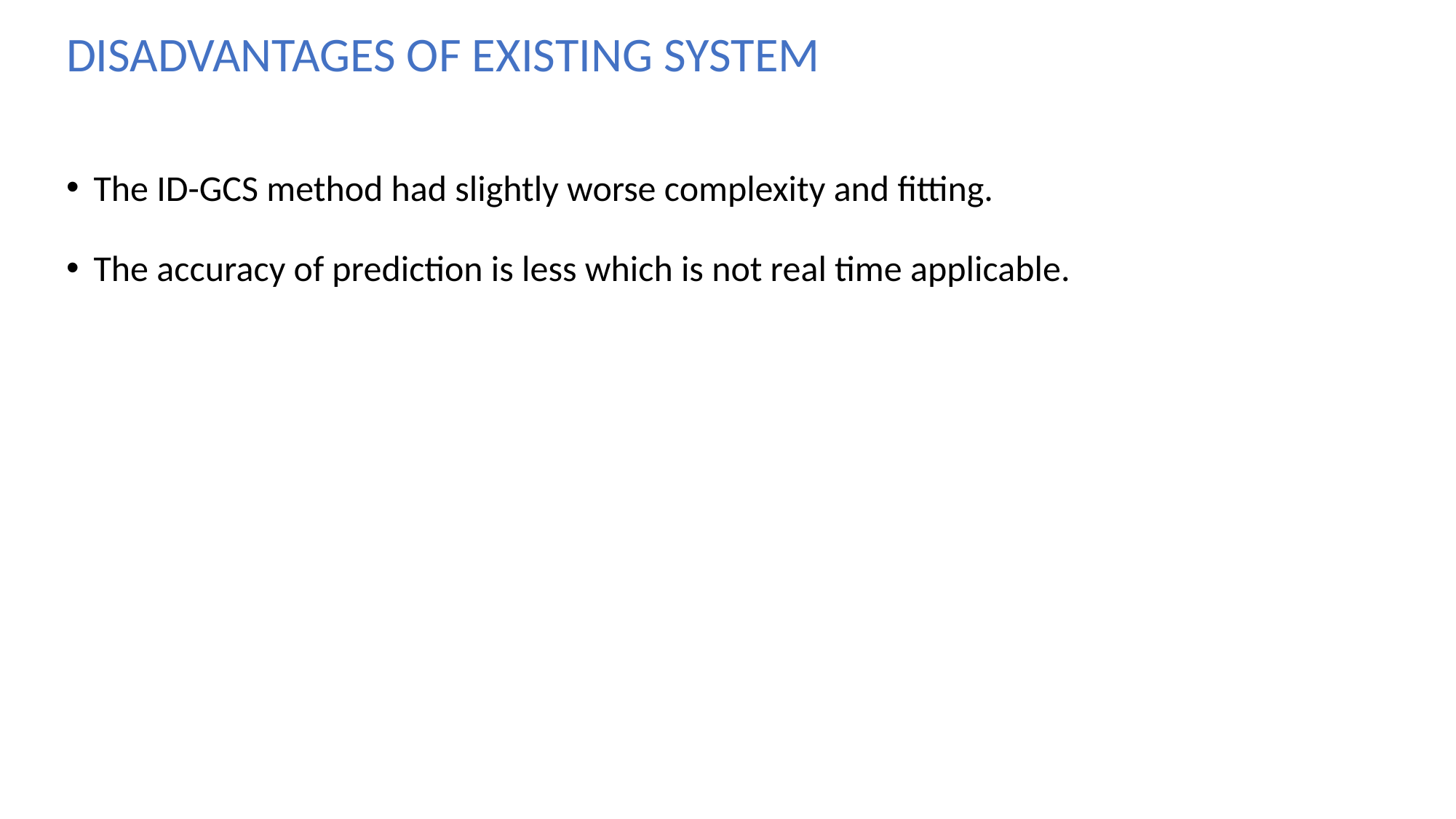

DISADVANTAGES OF EXISTING SYSTEM
The ID-GCS method had slightly worse complexity and fitting.
The accuracy of prediction is less which is not real time applicable.